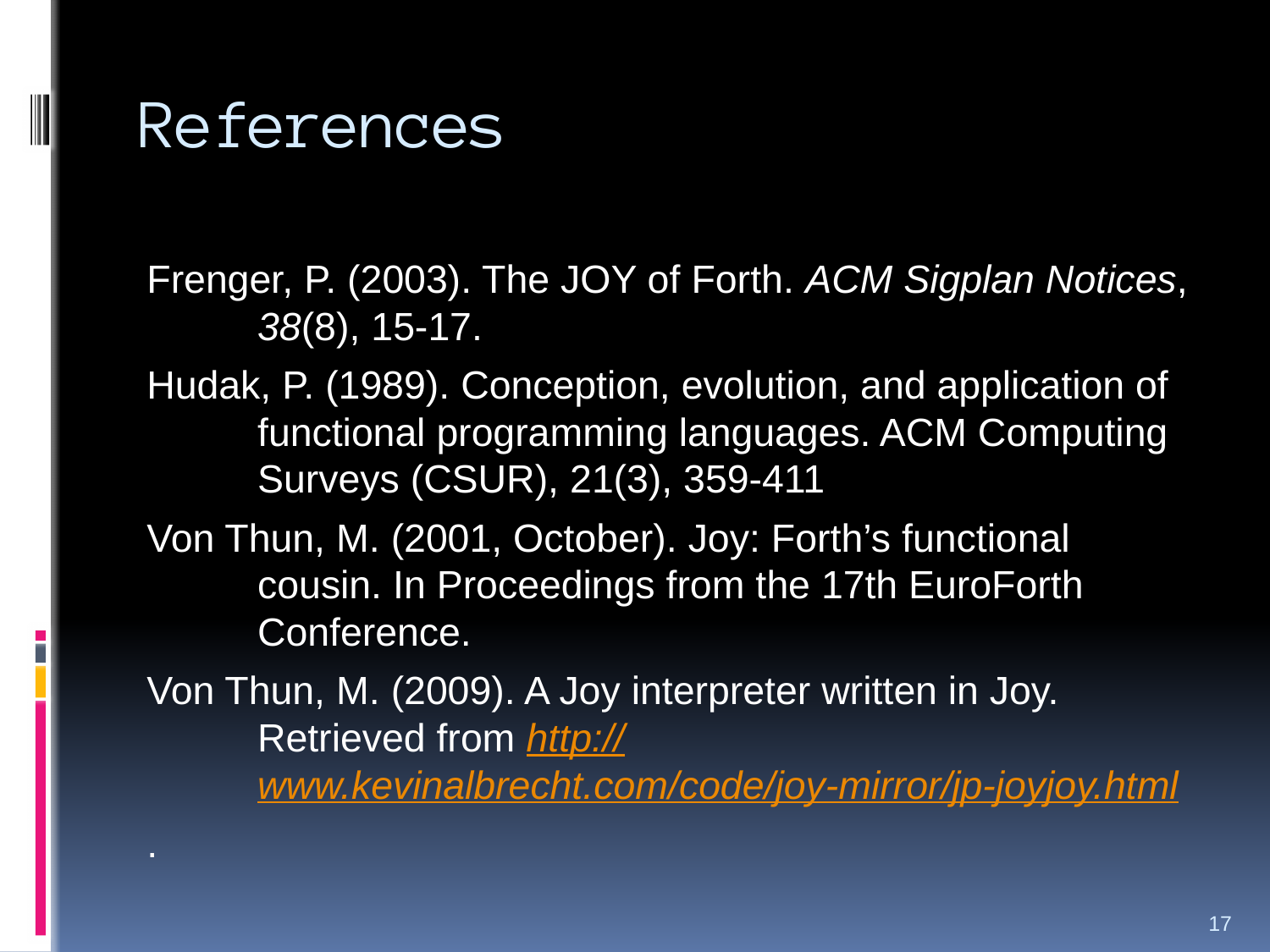

# References
Frenger, P. (2003). The JOY of Forth. ACM Sigplan Notices, 38(8), 15-17.
Hudak, P. (1989). Conception, evolution, and application of functional programming languages. ACM Computing Surveys (CSUR), 21(3), 359-411
Von Thun, M. (2001, October). Joy: Forth’s functional cousin. In Proceedings from the 17th EuroForth Conference.
Von Thun, M. (2009). A Joy interpreter written in Joy.  Retrieved from http://www.kevinalbrecht.com/code/joy-mirror/jp-joyjoy.html
.

17